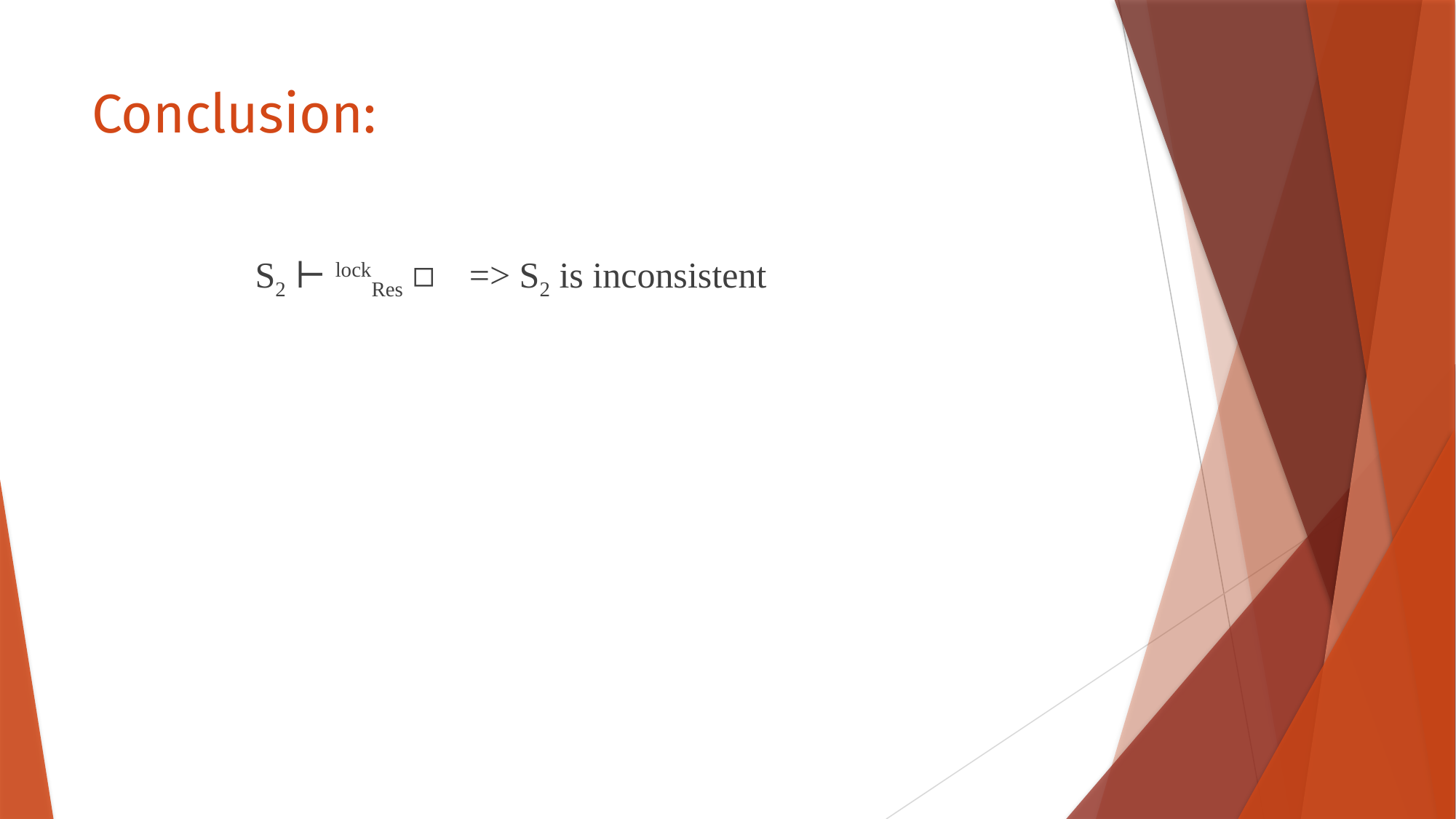

# Conclusion:
S2 ⊢ lockRes ◻     => S2 is inconsistent